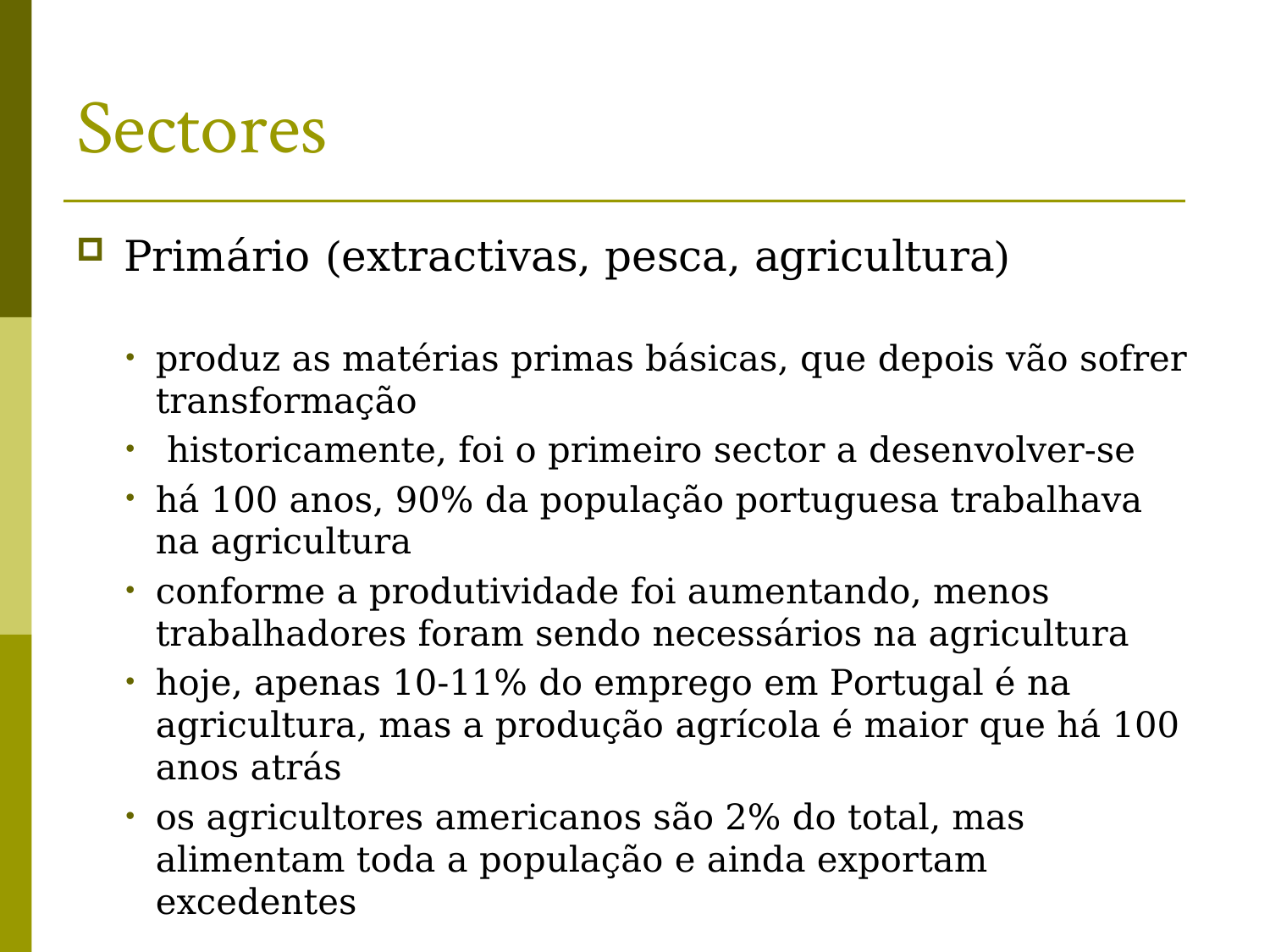

# Sectores
Primário (extractivas, pesca, agricultura)

produz as matérias primas básicas, que depois vão sofrer transformação
 historicamente, foi o primeiro sector a desenvolver-se
há 100 anos, 90% da população portuguesa trabalhava na agricultura
conforme a produtividade foi aumentando, menos trabalhadores foram sendo necessários na agricultura
hoje, apenas 10-11% do emprego em Portugal é na agricultura, mas a produção agrícola é maior que há 100 anos atrás
os agricultores americanos são 2% do total, mas alimentam toda a população e ainda exportam excedentes